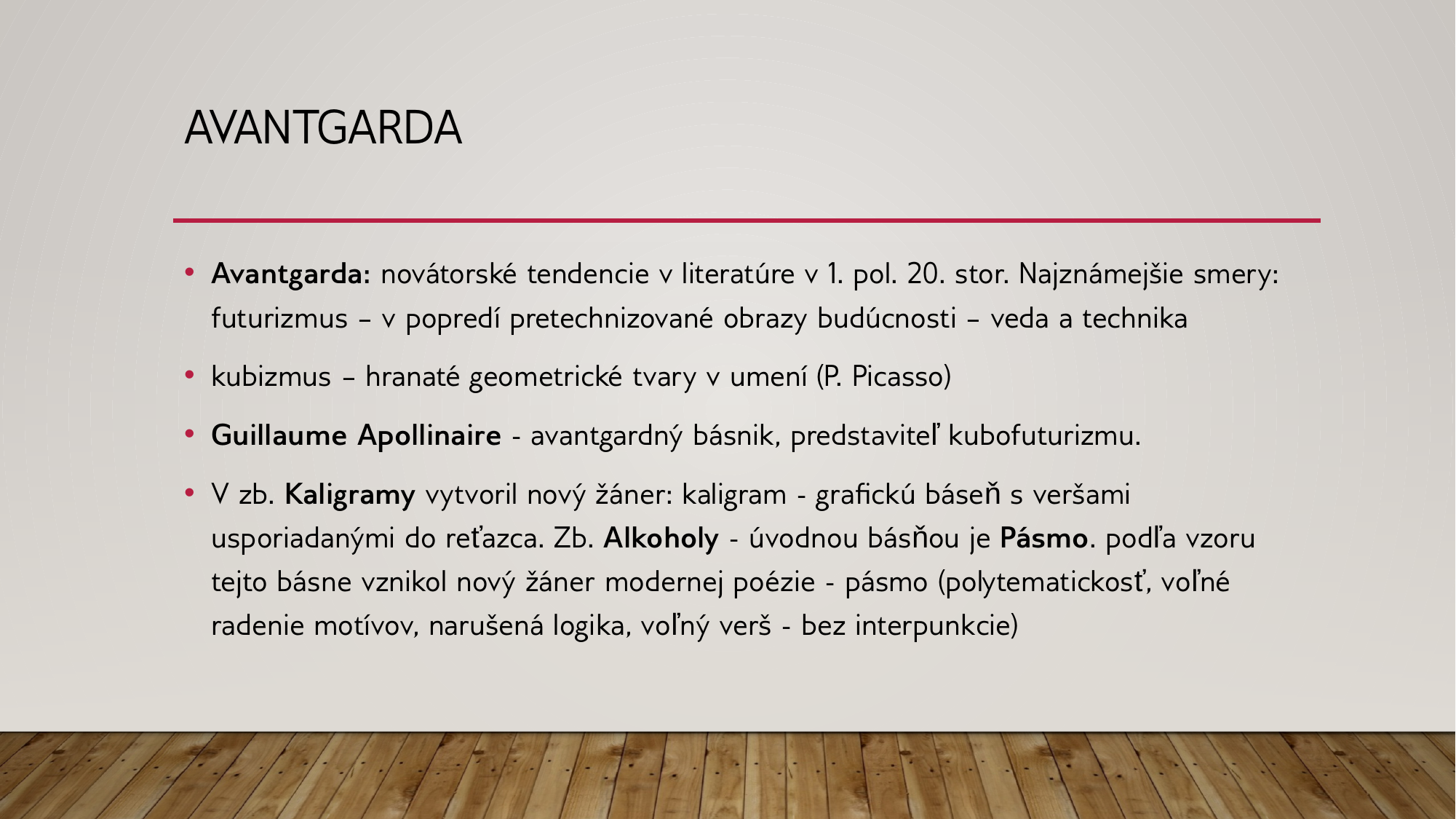

# Avantgarda
Avantgarda: novátorské tendencie v literatúre v 1. pol. 20. stor. Najznámejšie smery: futurizmus – v popredí pretechnizované obrazy budúcnosti – veda a technika
kubizmus – hranaté geometrické tvary v umení (P. Picasso)
Guillaume Apollinaire - avantgardný básnik, predstaviteľ kubofuturizmu.
V zb. Kaligramy vytvoril nový žáner: kaligram - grafickú báseň s veršami usporiadanými do reťazca. Zb. Alkoholy - úvodnou básňou je Pásmo. podľa vzoru tejto básne vznikol nový žáner modernej poézie - pásmo (polytematickosť, voľné radenie motívov, narušená logika, voľný verš - bez interpunkcie)